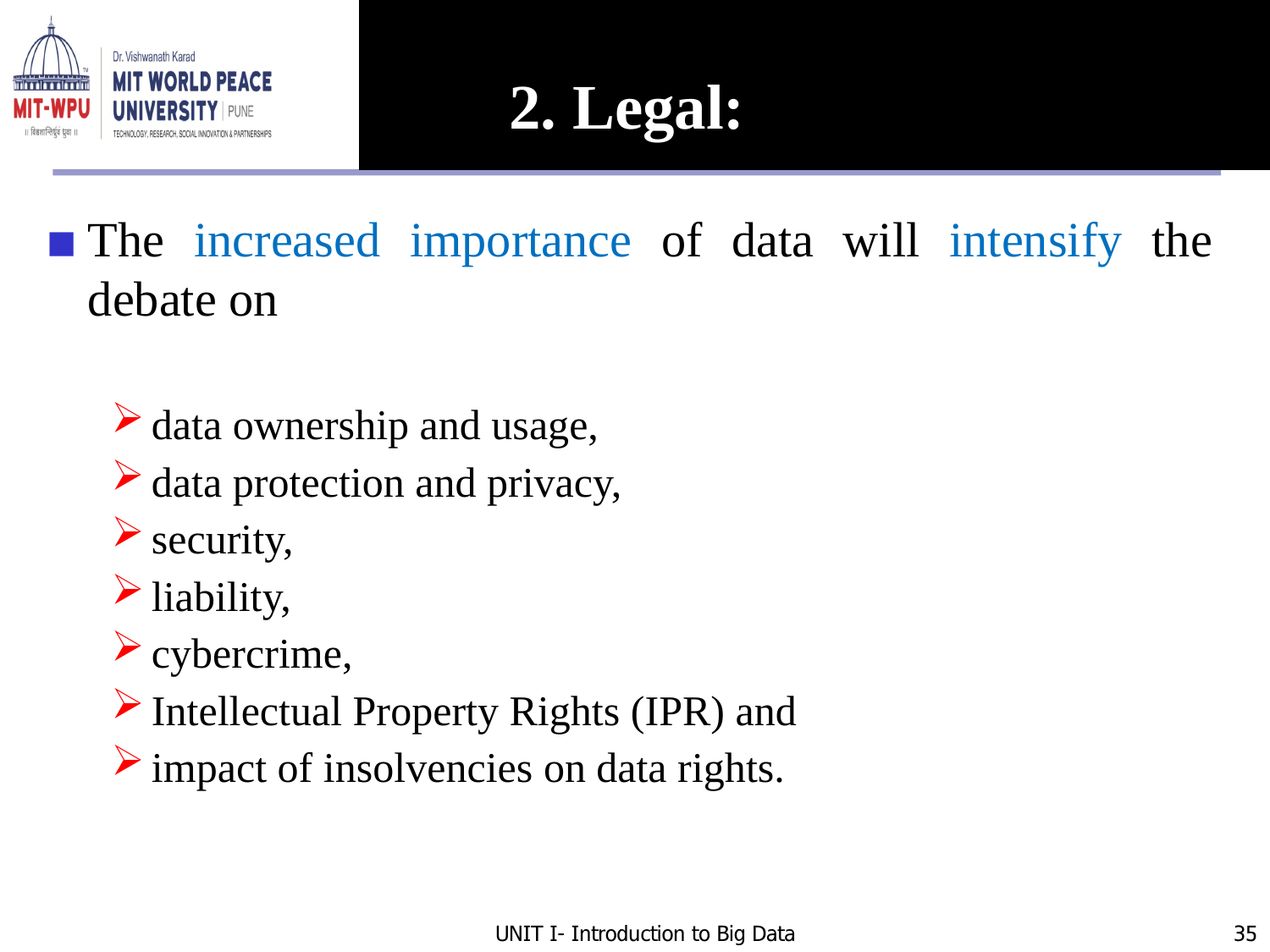

# 2. Legal:
The increased importance of data will intensify the debate on

data ownership and usage,
data protection and privacy,
security,
liability,
cybercrime,
Intellectual Property Rights (IPR) and
impact of insolvencies on data rights.
UNIT I- Introduction to Big Data
35